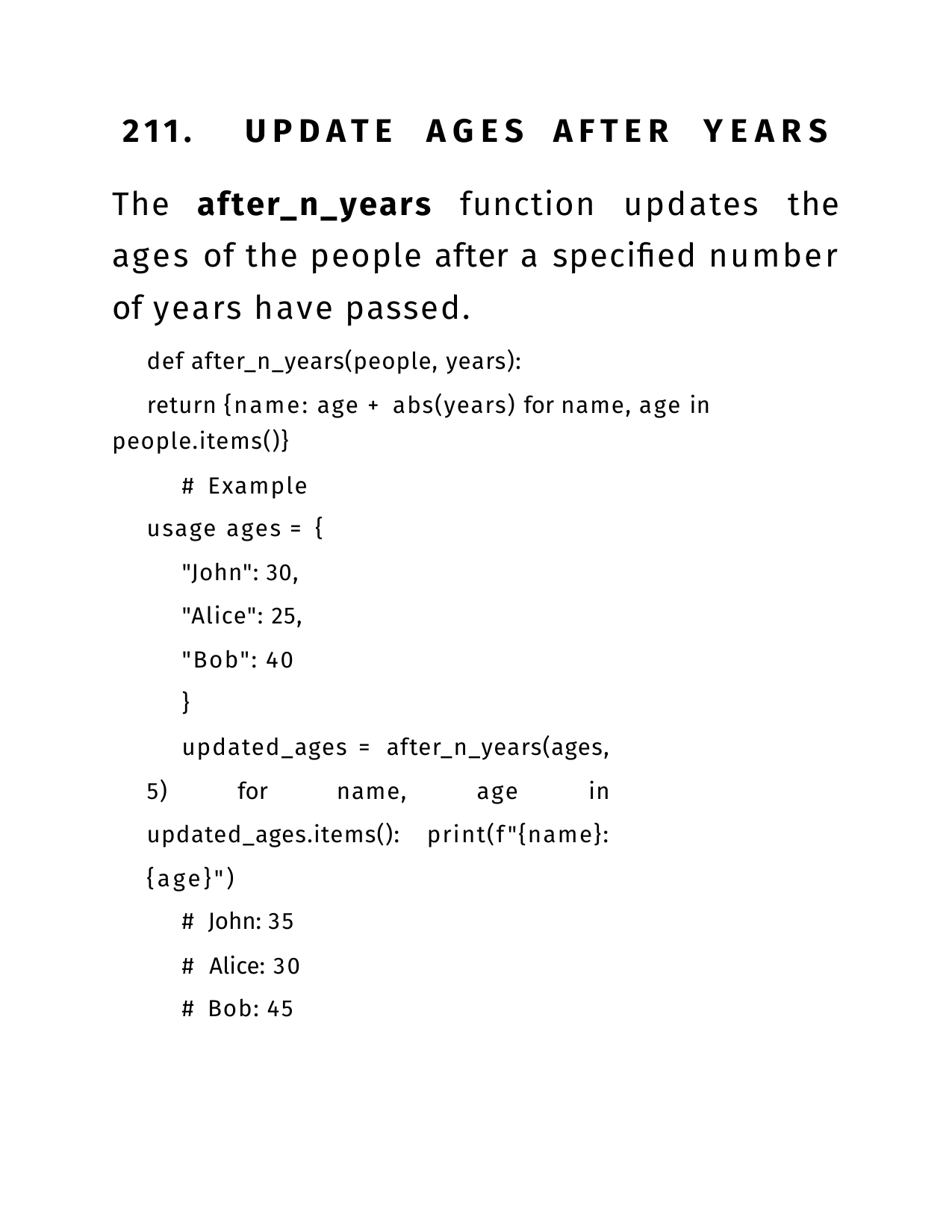

211.	UPDATE	AGES	AFTER	YEARS
The  after_n_years  function  updates  the ages of the people after a specified number of years have passed.
def after_n_years(people, years):
return {name: age + abs(years) for name, age in people.items()}
# Example usage ages = {
"John": 30,
"Alice": 25,
"Bob": 40
}
updated_ages = after_n_years(ages, 5) for name, age in updated_ages.items(): print(f"{name}: {age}")
# John: 35
# Alice: 30
# Bob: 45